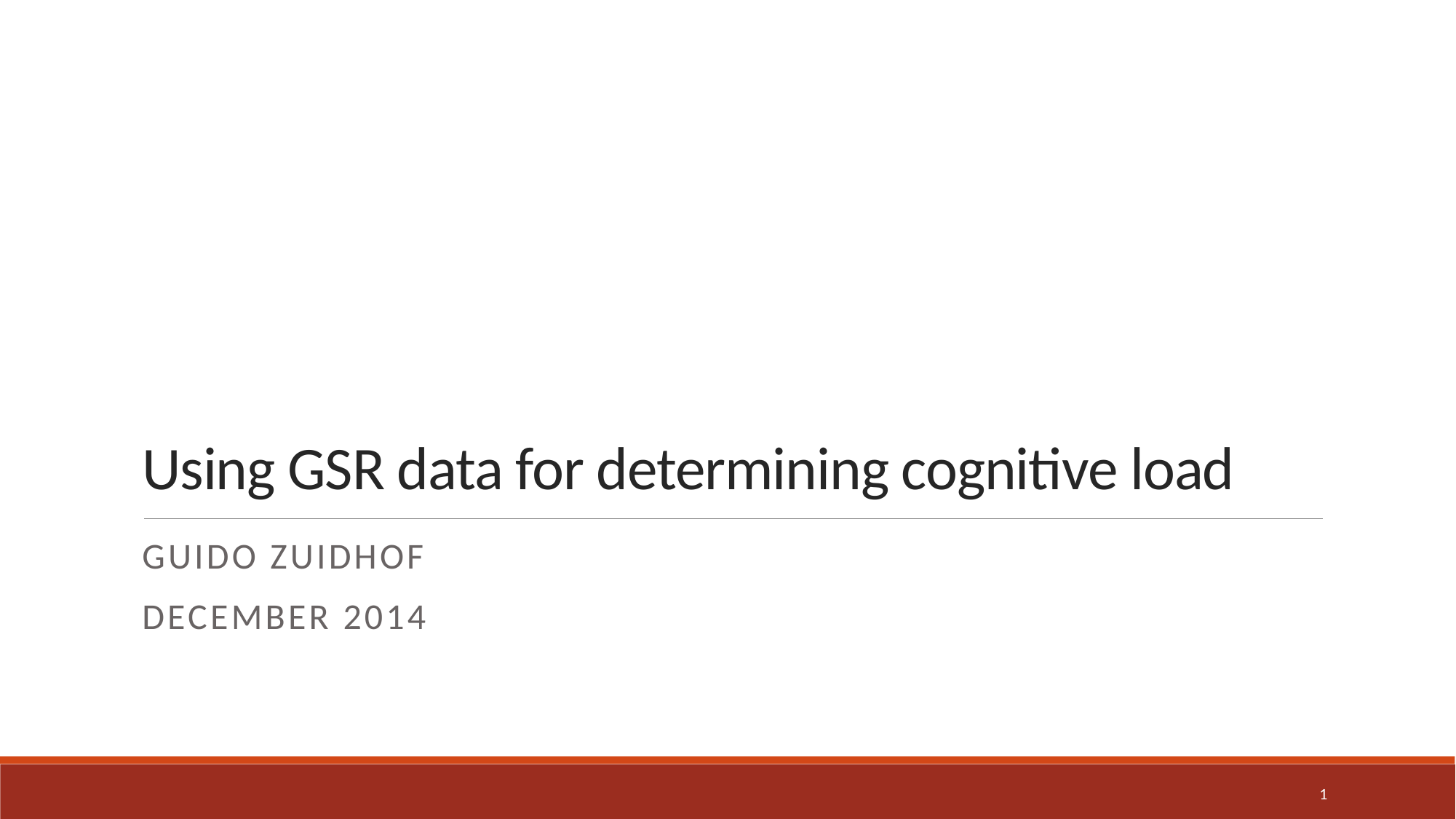

# Using GSR data for determining cognitive load
Guido Zuidhof
December 2014
1